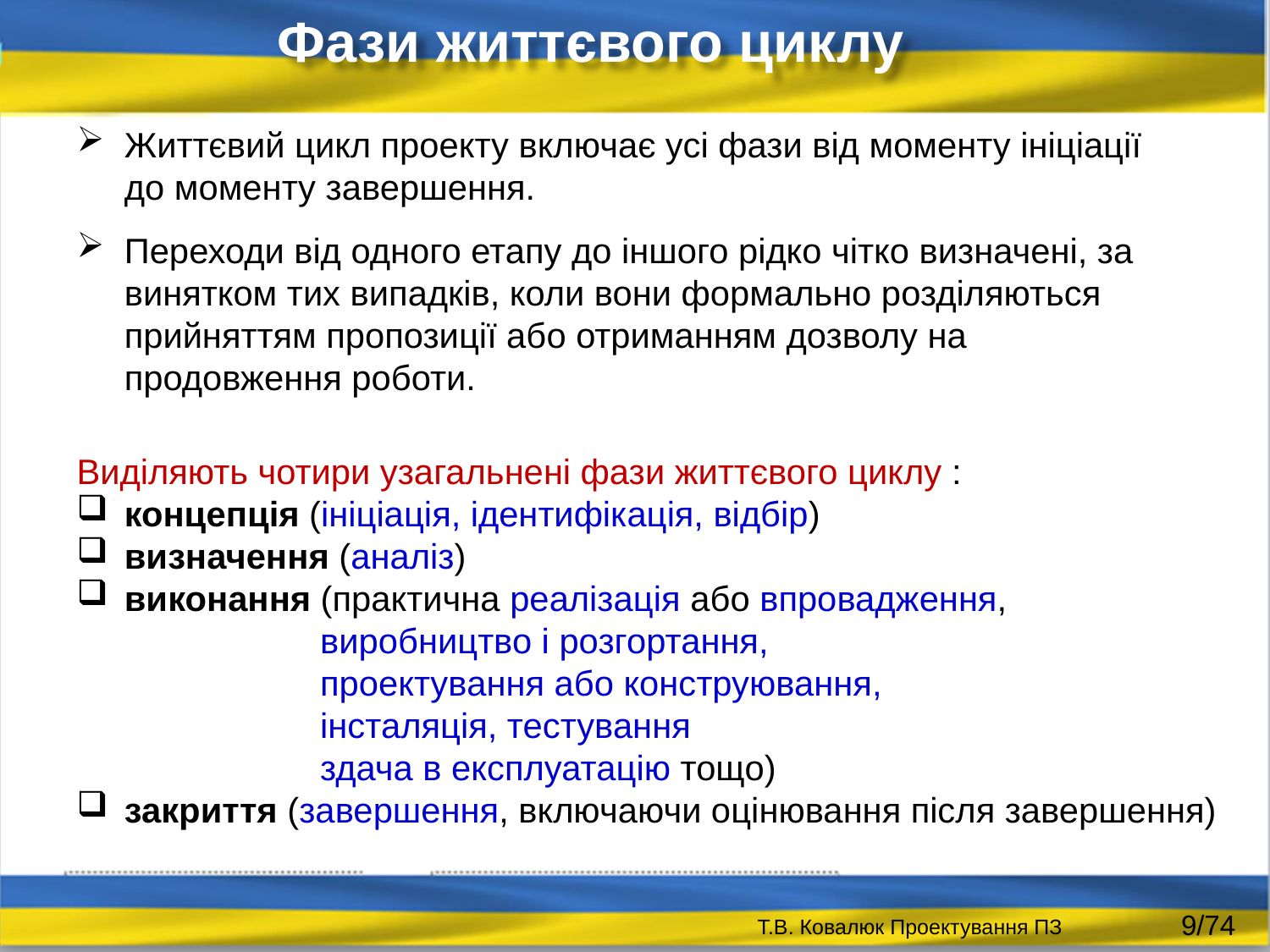

Фази життєвого циклу
Життєвий цикл проекту включає усі фази від моменту ініціації до моменту завершення.
Переходи від одного етапу до іншого рідко чітко визначені, за винятком тих випадків, коли вони формально розділяються прийняттям пропозиції або отриманням дозволу на продовження роботи.
Виділяють чотири узагальнені фази життєвого циклу :
концепція (ініціація, ідентифікація, відбір)
визначення (аналіз)
виконання (практична реалізація або впровадження,
                         виробництво і розгортання,
                         проектування або конструювання,
                         інсталяція, тестування
                         здача в експлуатацію тощо)
закриття (завершення, включаючи оцінювання після завершення)